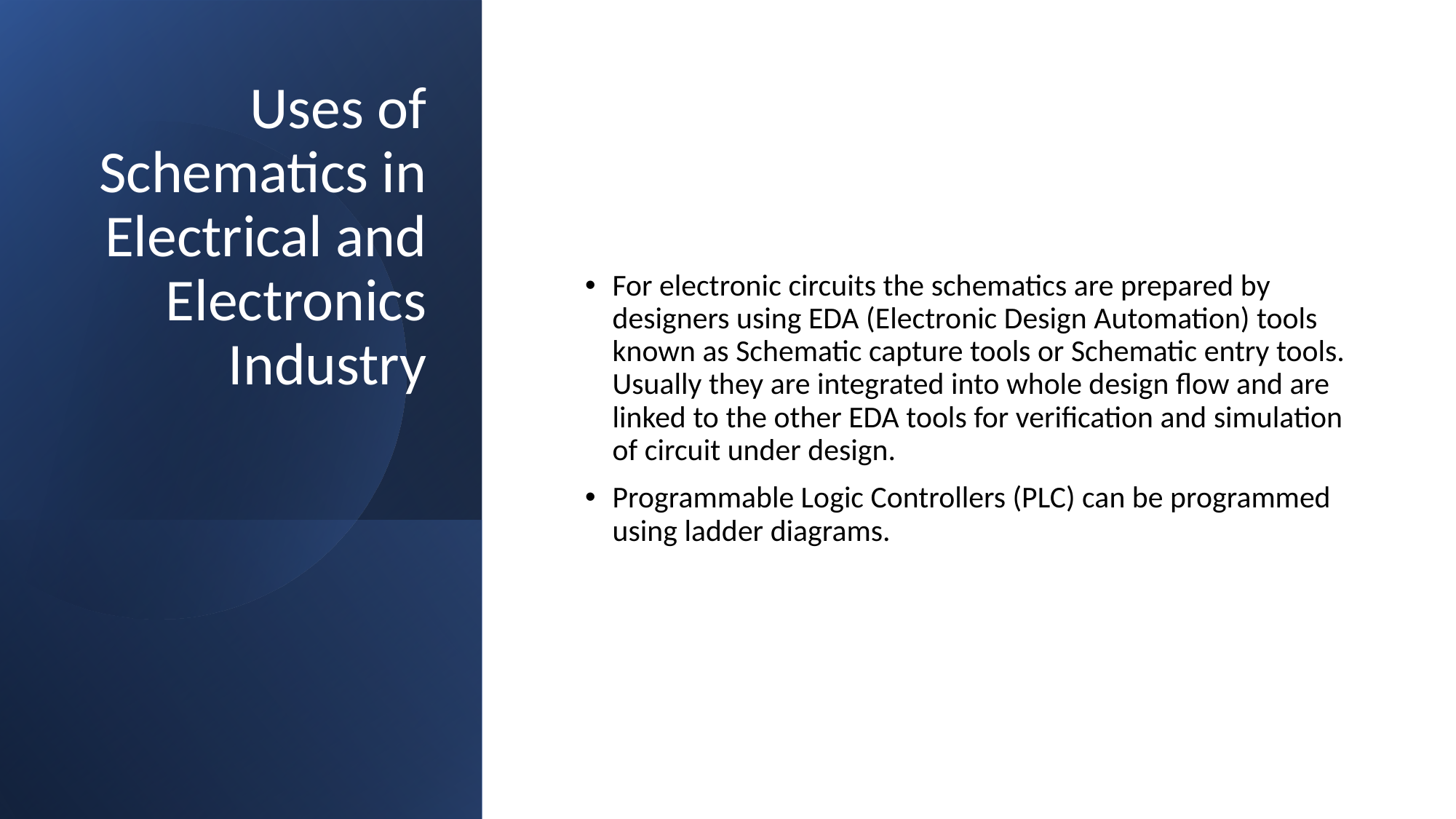

# Uses of Schematics in Electrical and Electronics Industry
For electronic circuits the schematics are prepared by designers using EDA (Electronic Design Automation) tools known as Schematic capture tools or Schematic entry tools. Usually they are integrated into whole design flow and are linked to the other EDA tools for verification and simulation of circuit under design.
Programmable Logic Controllers (PLC) can be programmed using ladder diagrams.